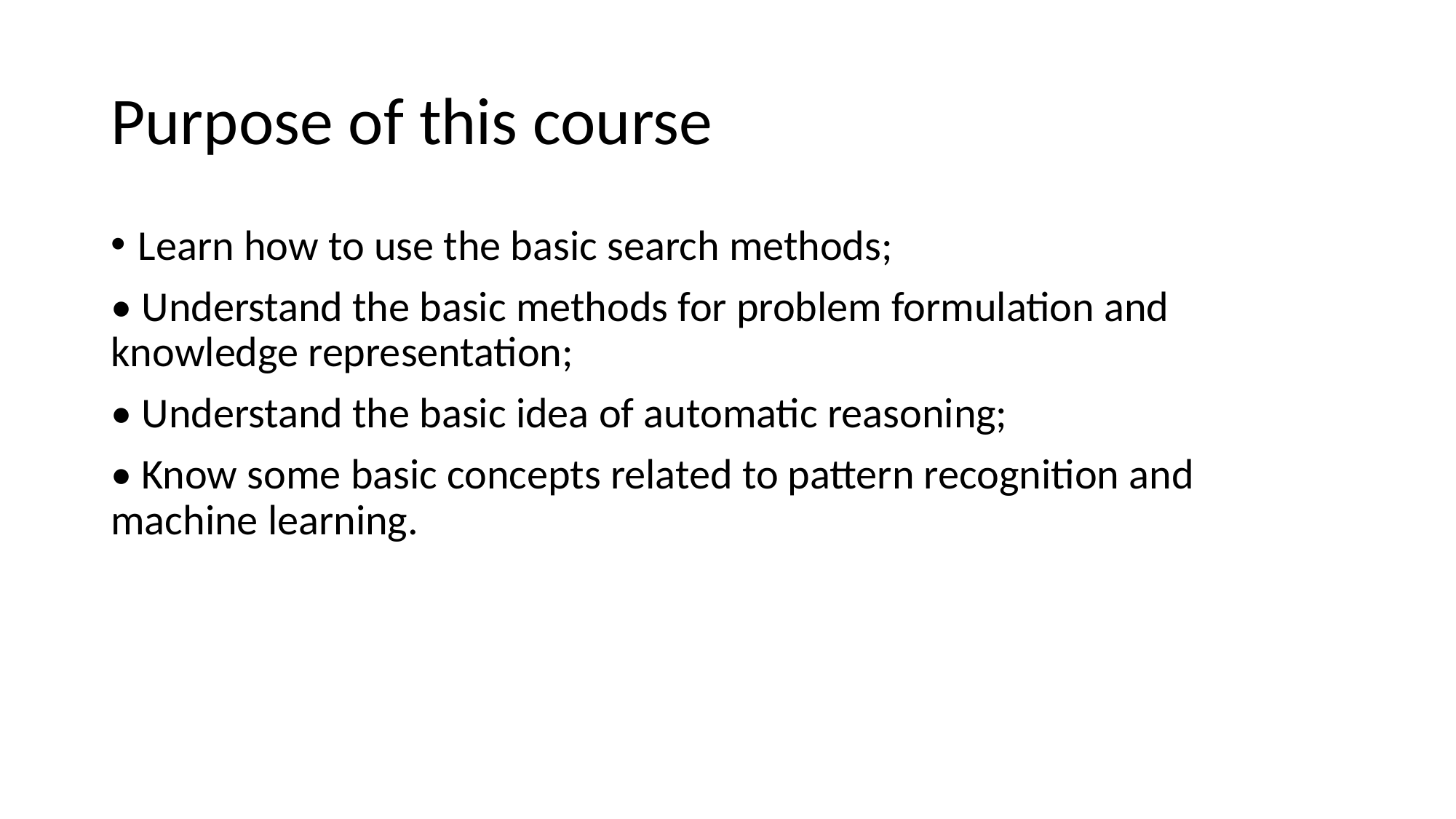

# Purpose of this course
Learn how to use the basic search methods;
• Understand the basic methods for problem formulation and knowledge representation;
• Understand the basic idea of automatic reasoning;
• Know some basic concepts related to pattern recognition and machine learning.